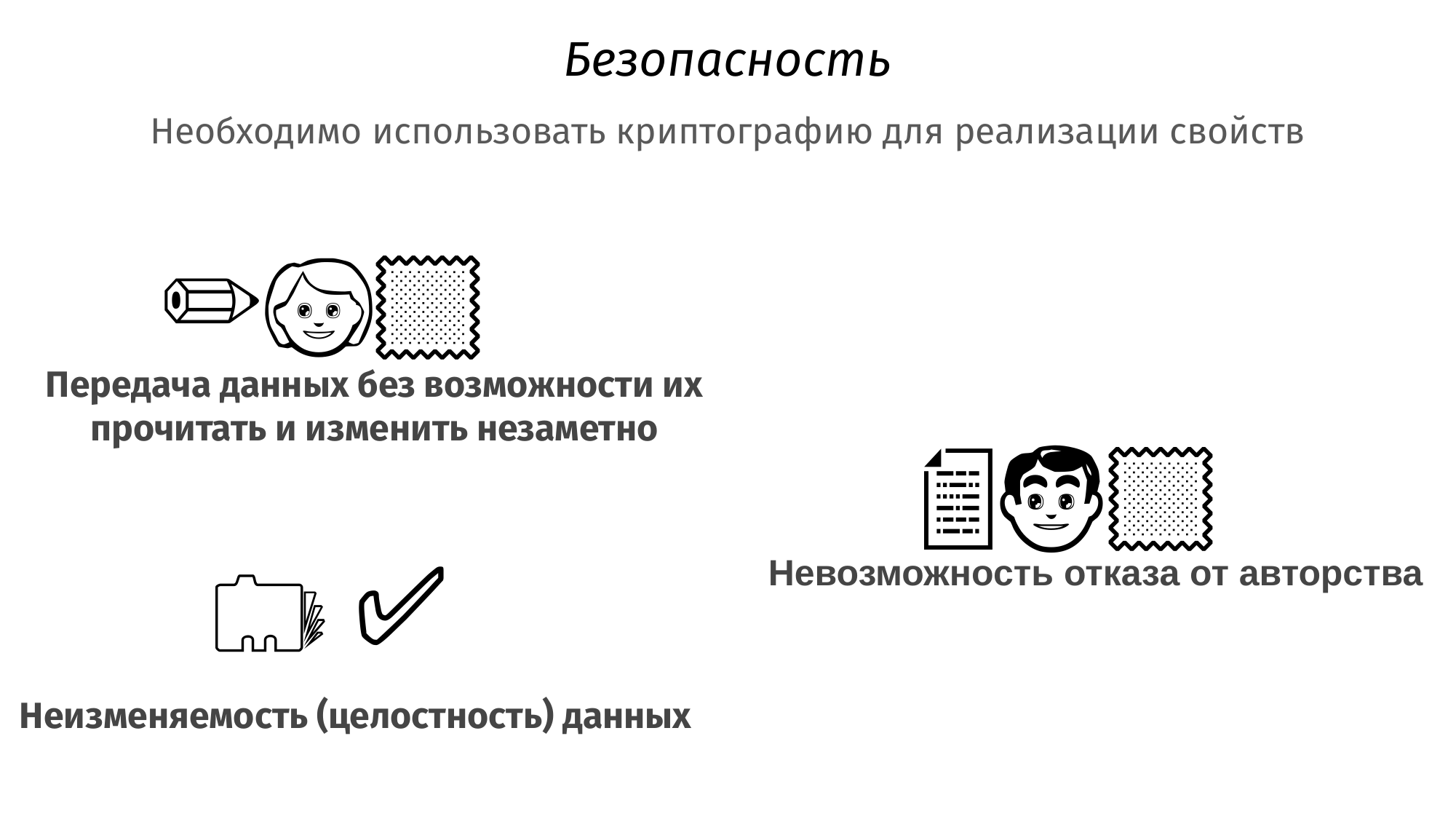

Безопасность
Необходимо использовать криптографию для реализации свойств
✏️👱🏻
Передача данных без возможности их прочитать и изменить незаметно
📄👨🏻
🗂 ✅
Невозможность отказа от авторства
Неизменяемость (целостность) данных